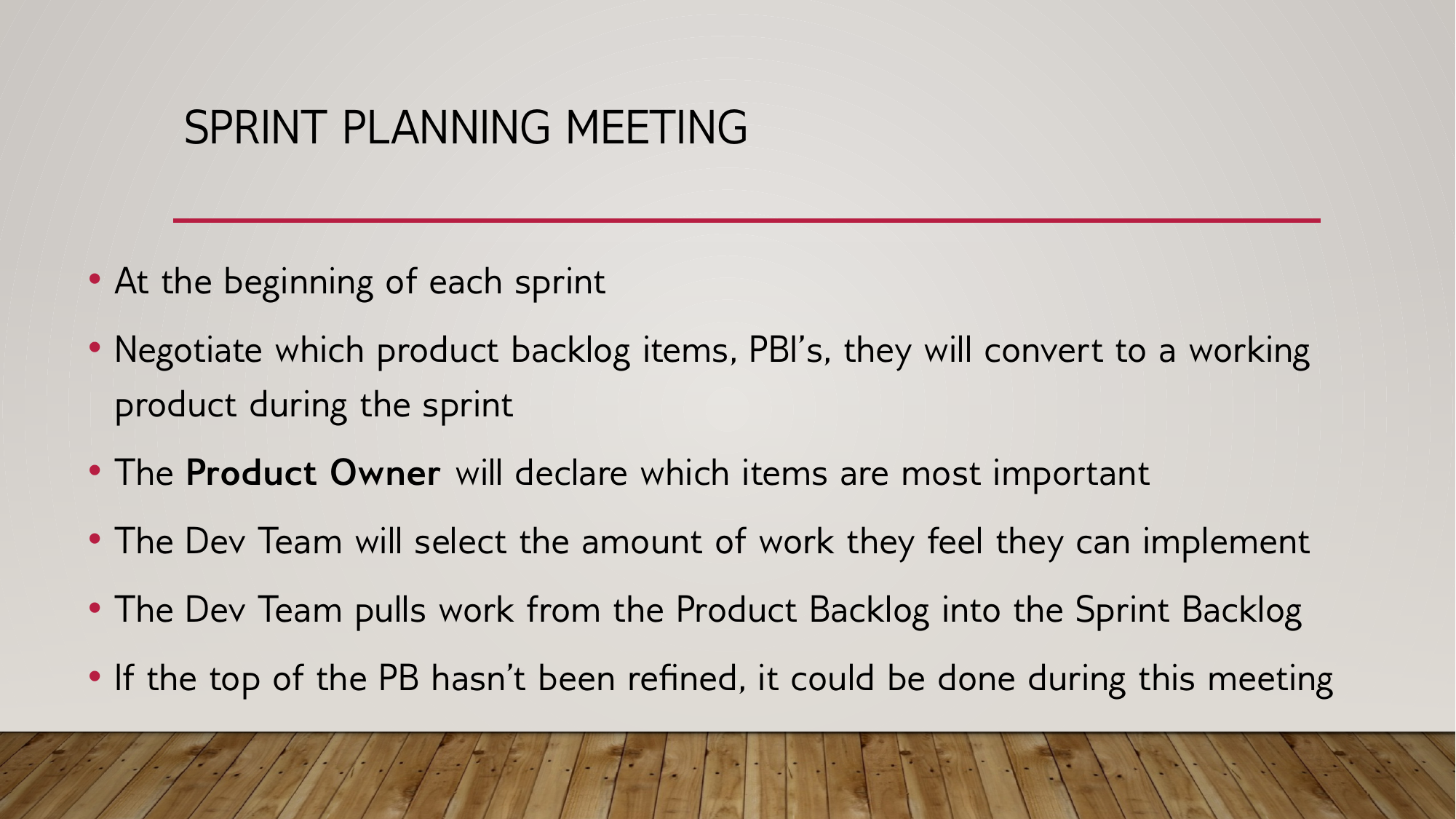

# Sprint planning Meeting
At the beginning of each sprint
Negotiate which product backlog items, PBI’s, they will convert to a working product during the sprint
The Product Owner will declare which items are most important
The Dev Team will select the amount of work they feel they can implement
The Dev Team pulls work from the Product Backlog into the Sprint Backlog
If the top of the PB hasn’t been refined, it could be done during this meeting